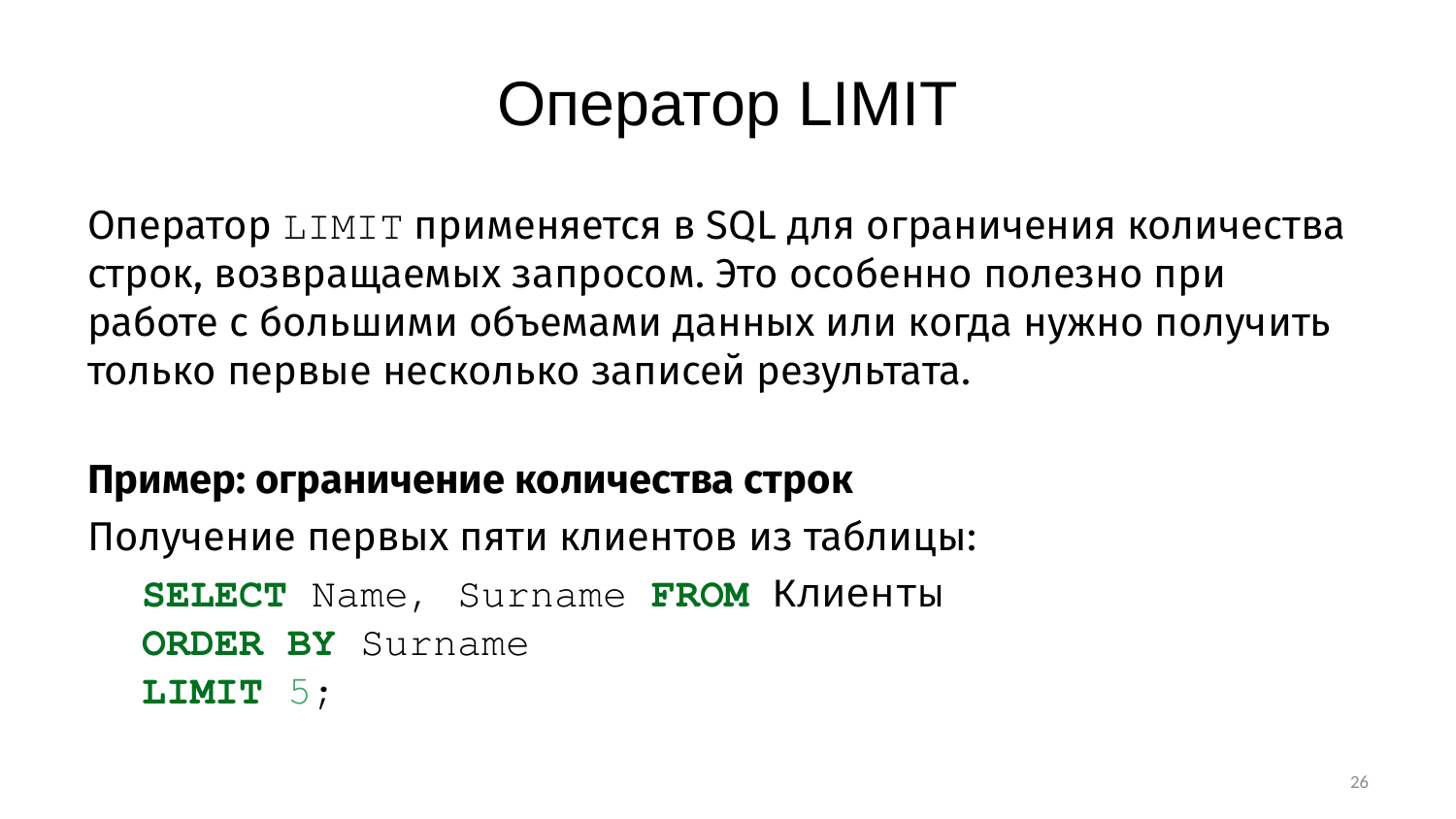

# Оператор LIMIT
Оператор LIMIT применяется в SQL для ограничения количества строк, возвращаемых запросом. Это особенно полезно при работе с большими объемами данных или когда нужно получить только первые несколько записей результата.
Пример: ограничение количества строк
Получение первых пяти клиентов из таблицы:
SELECT Name, Surname FROM Клиенты
ORDER BY Surname
LIMIT 5;
26